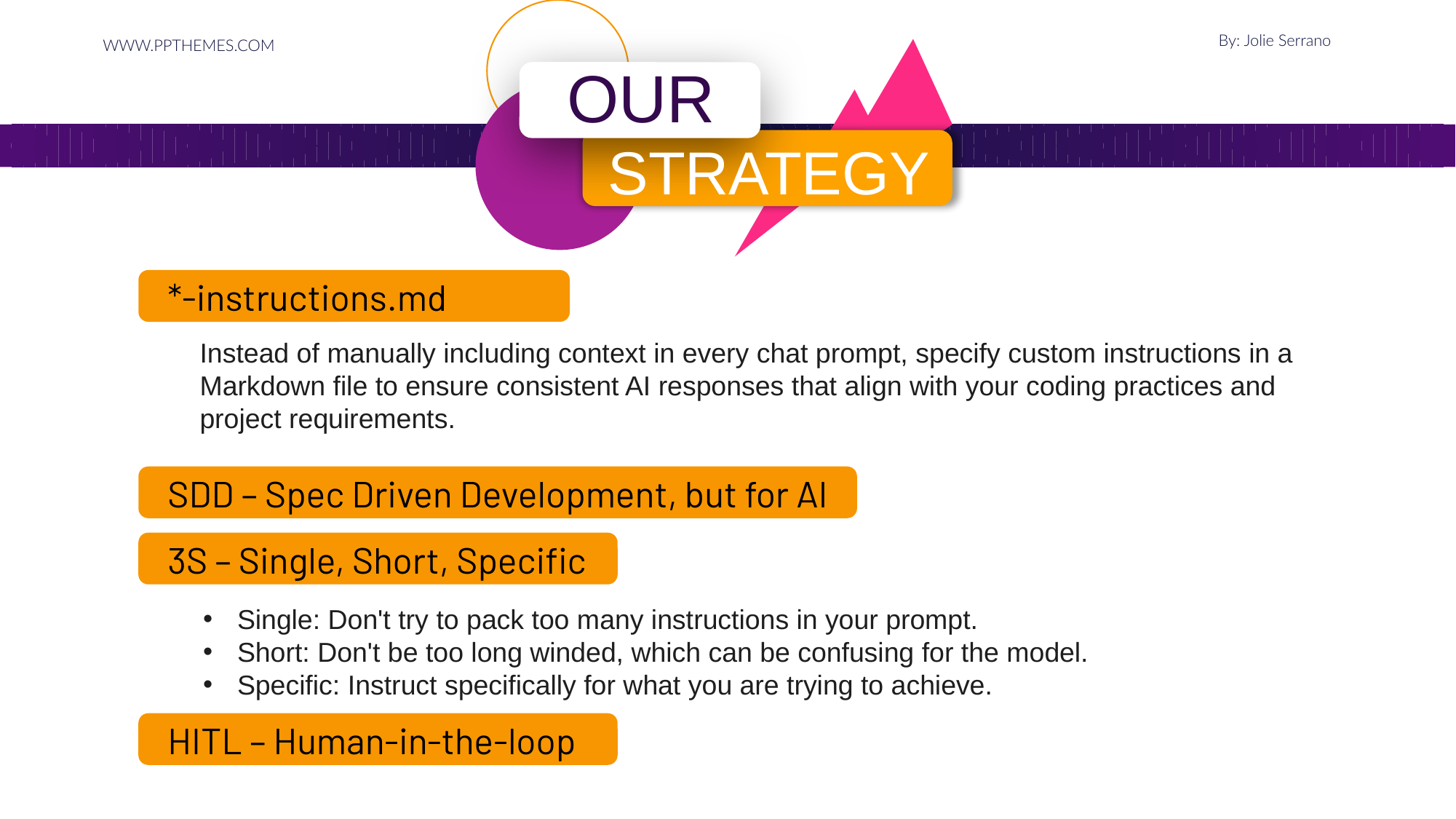

By: Jolie Serrano
WWW.PPTHEMES.COM

OUR

STRATEGY

*-instructions.md

Instead of manually including context in every chat prompt, specify custom instructions in a Markdown file to ensure consistent AI responses that align with your coding practices and project requirements.
SDD – Spec Driven Development, but for AI

3S – Single, Short, Specific

Single: Don't try to pack too many instructions in your prompt.
Short: Don't be too long winded, which can be confusing for the model.
Specific: Instruct specifically for what you are trying to achieve.
HITL – Human-in-the-loop